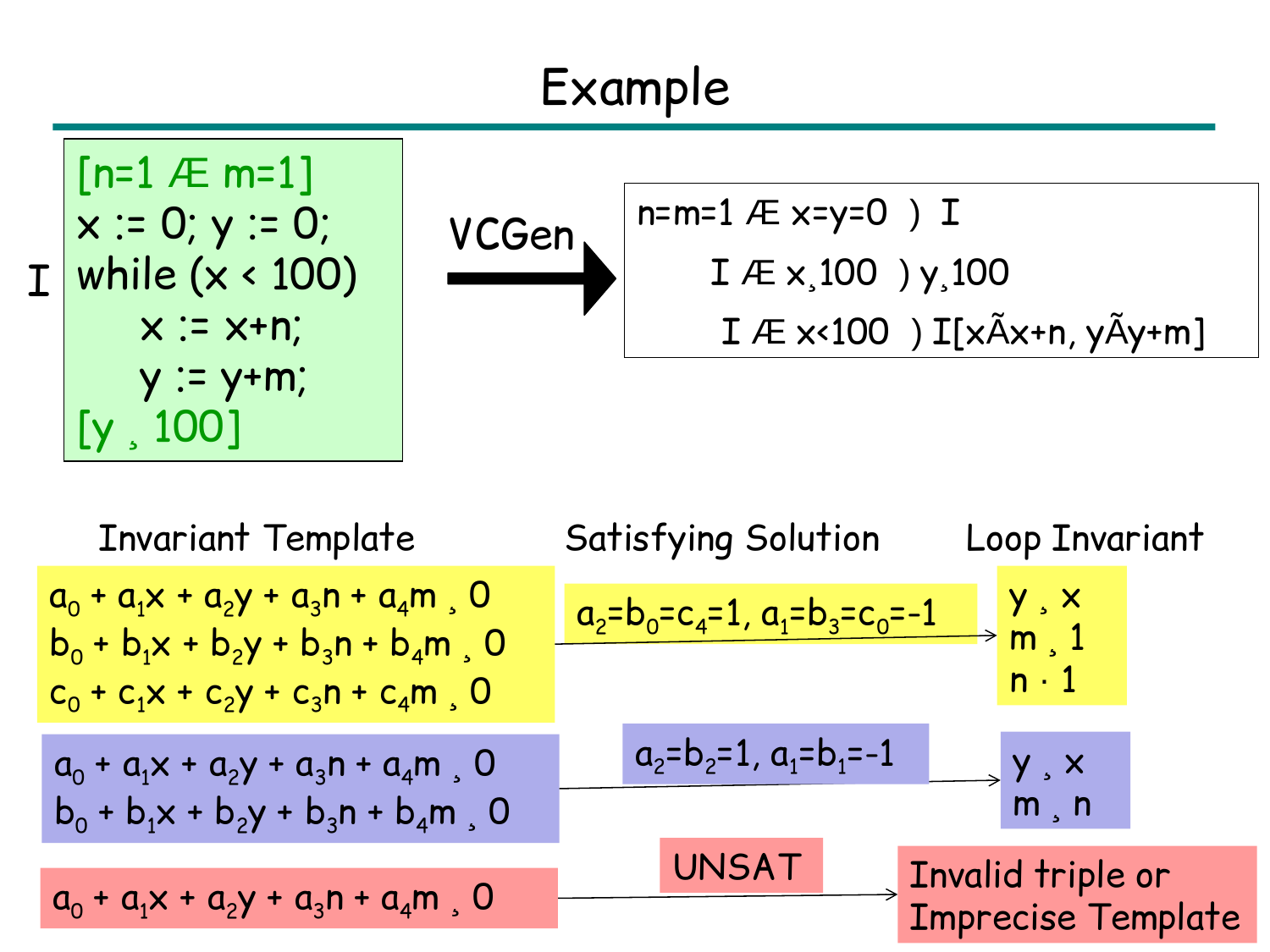

# Example
[n=1 Æ m=1]
x := 0; y := 0;
while (x < 100)
     x := x+n;
     y := y+m;
[y ¸ 100]
n=m=1 Æ x=y=0  )  I
       I Æ x¸100  ) y¸100
        I Æ x<100  ) I[xÃx+n, yÃy+m]
VCGen

I
      Invariant Template		  Satisfying Solution	    Loop Invariant
a0 + a1x + a2y + a3n + a4m ¸ 0
b0 + b1x + b2y + b3n + b4m ¸ 0
c0 + c1x + c2y + c3n + c4m ¸ 0
y ¸ x
m ¸ 1
n · 1
a2=b0=c4=1, a1=b3=c0=-1
a2=b2=1, a1=b1=-1
y ¸ x
m ¸ n
a0 + a1x + a2y + a3n + a4m ¸ 0
b0 + b1x + b2y + b3n + b4m ¸ 0
UNSAT
Invalid triple or Imprecise Template
a0 + a1x + a2y + a3n + a4m ¸ 0